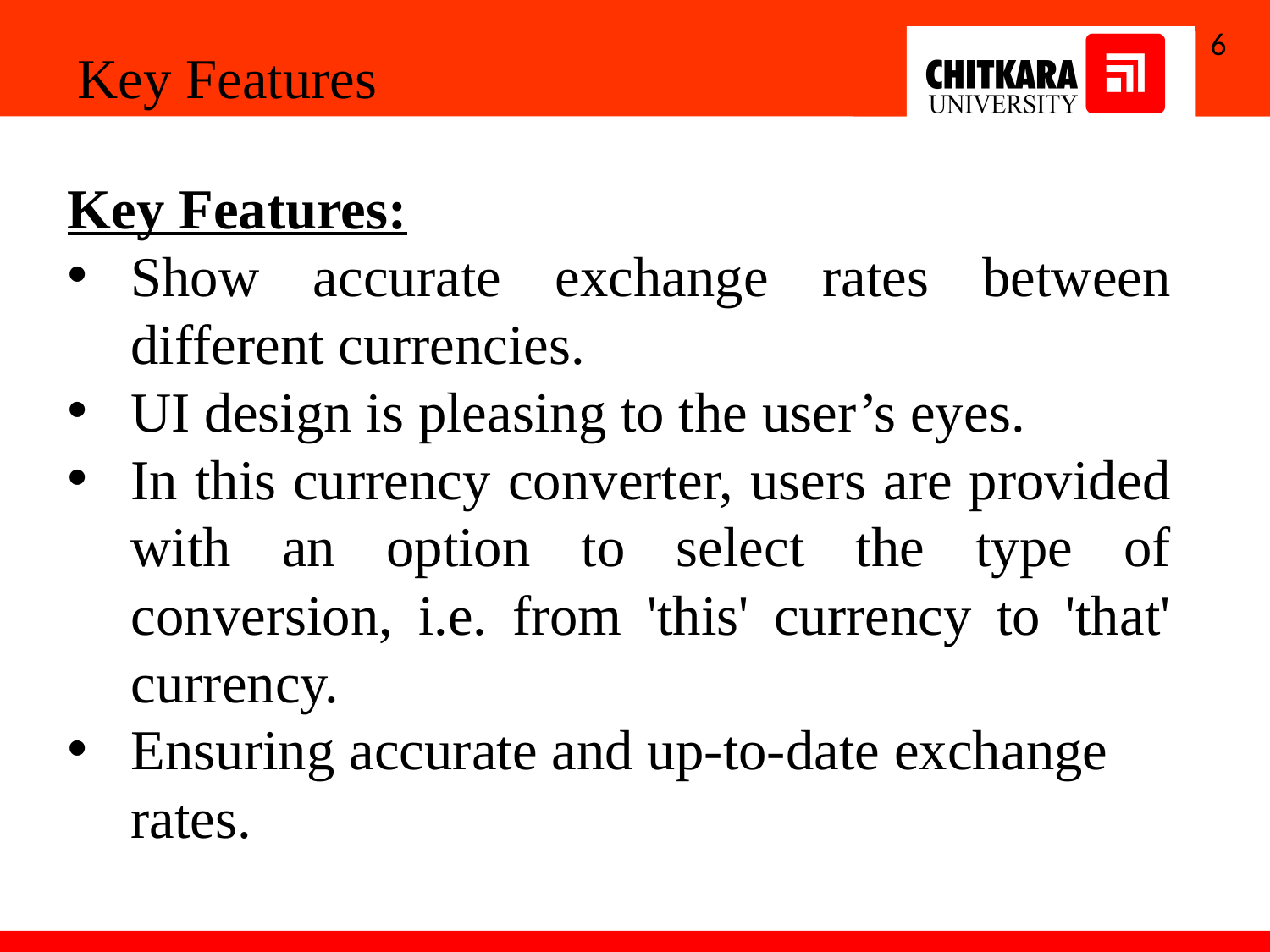

6
Key Features
Key Features:
Show accurate exchange rates between different currencies.
UI design is pleasing to the user’s eyes.
In this currency converter, users are provided with an option to select the type of conversion, i.e. from 'this' currency to 'that' currency.
Ensuring accurate and up-to-date exchange rates.